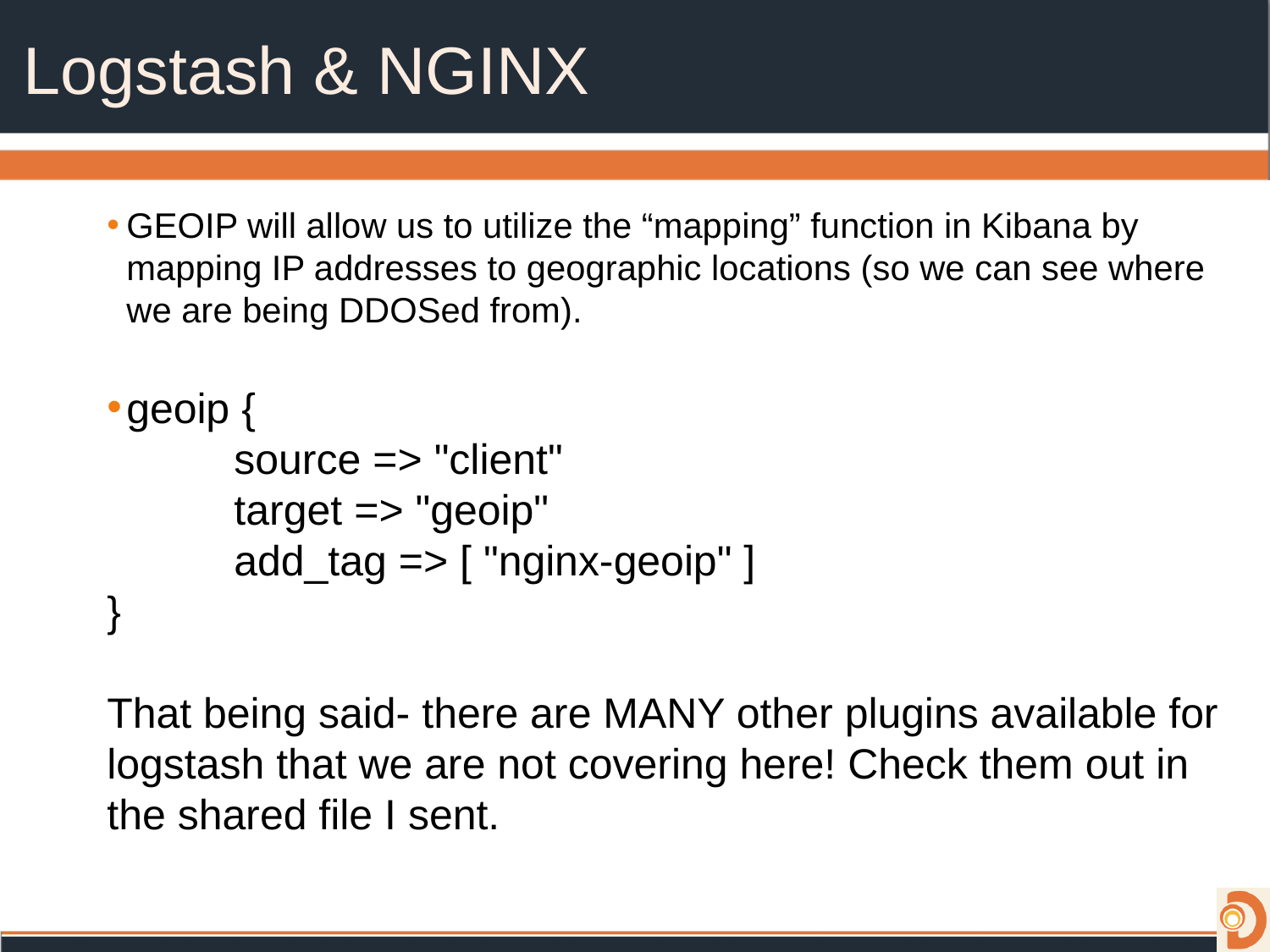

# Logstash & NGINX
GEOIP will allow us to utilize the “mapping” function in Kibana by mapping IP addresses to geographic locations (so we can see where we are being DDOSed from).
geoip {
	source => "client"
	target => "geoip"
	add_tag => [ "nginx-geoip" ]
}

That being said- there are MANY other plugins available for logstash that we are not covering here! Check them out in the shared file I sent.